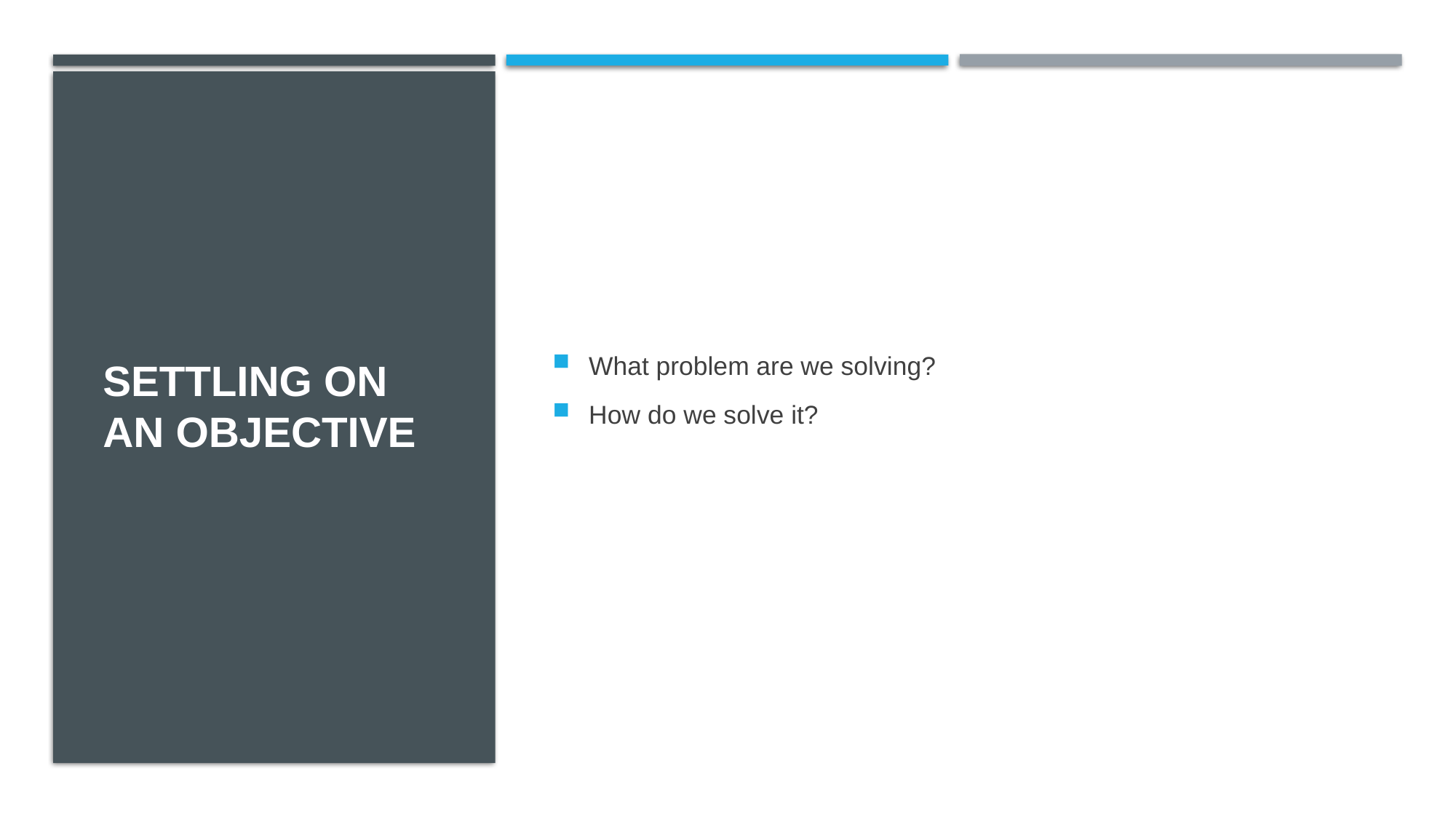

# Settling on an objective
What problem are we solving?
How do we solve it?